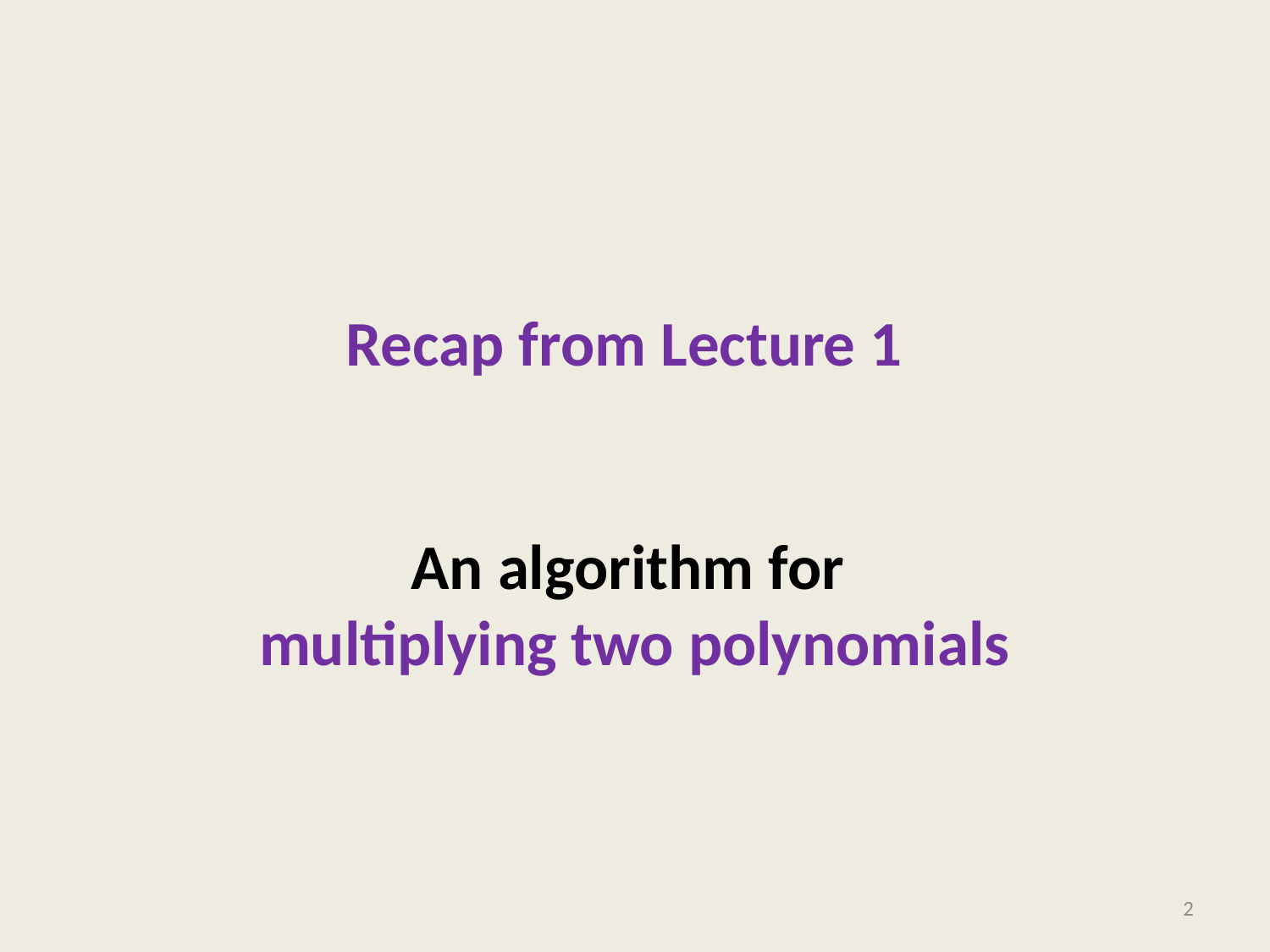

# Recap from Lecture 1
An algorithm for
multiplying two polynomials
2